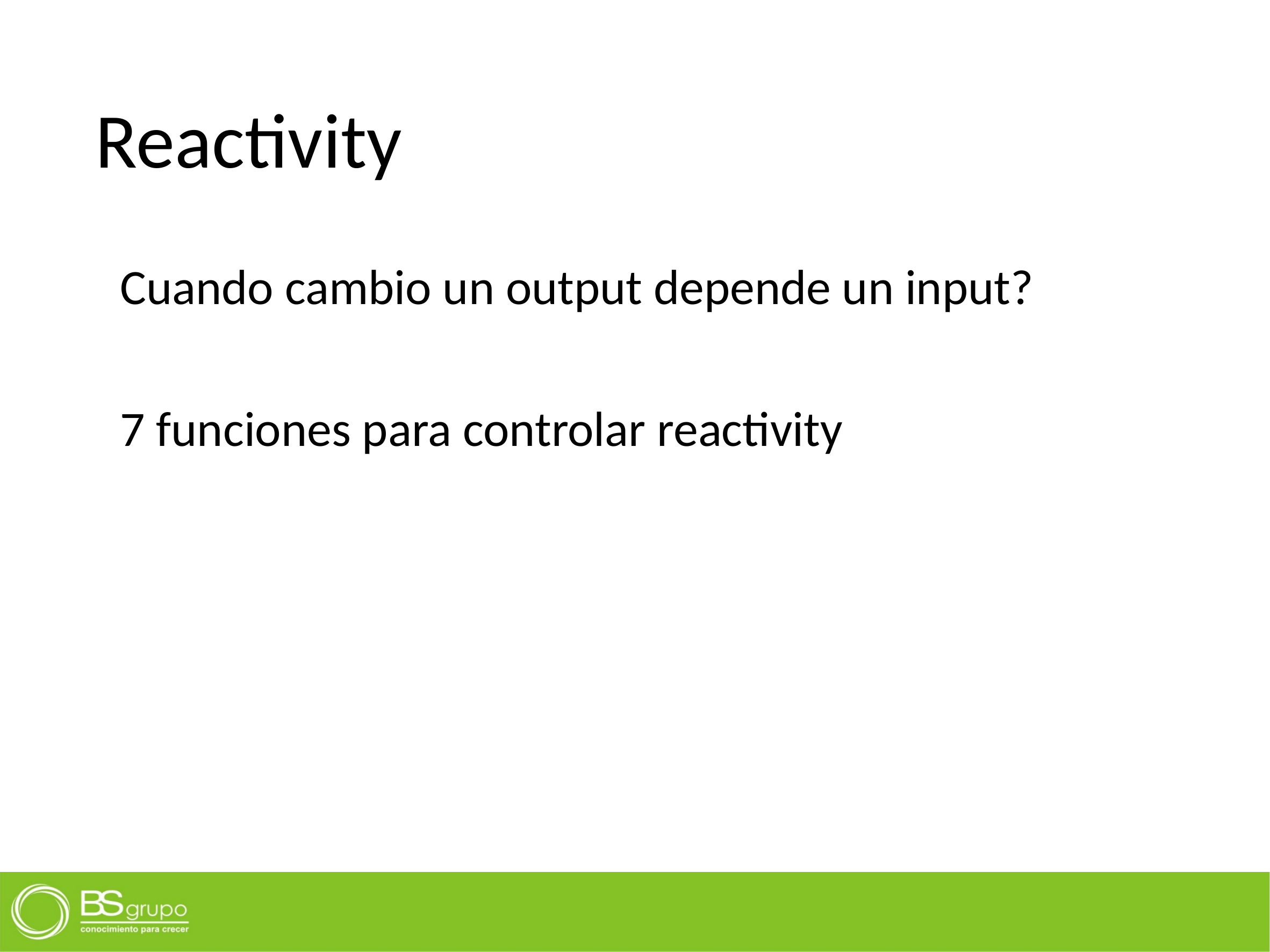

# Reactivity
Cuando cambio un output depende un input?

7 funciones para controlar reactivity